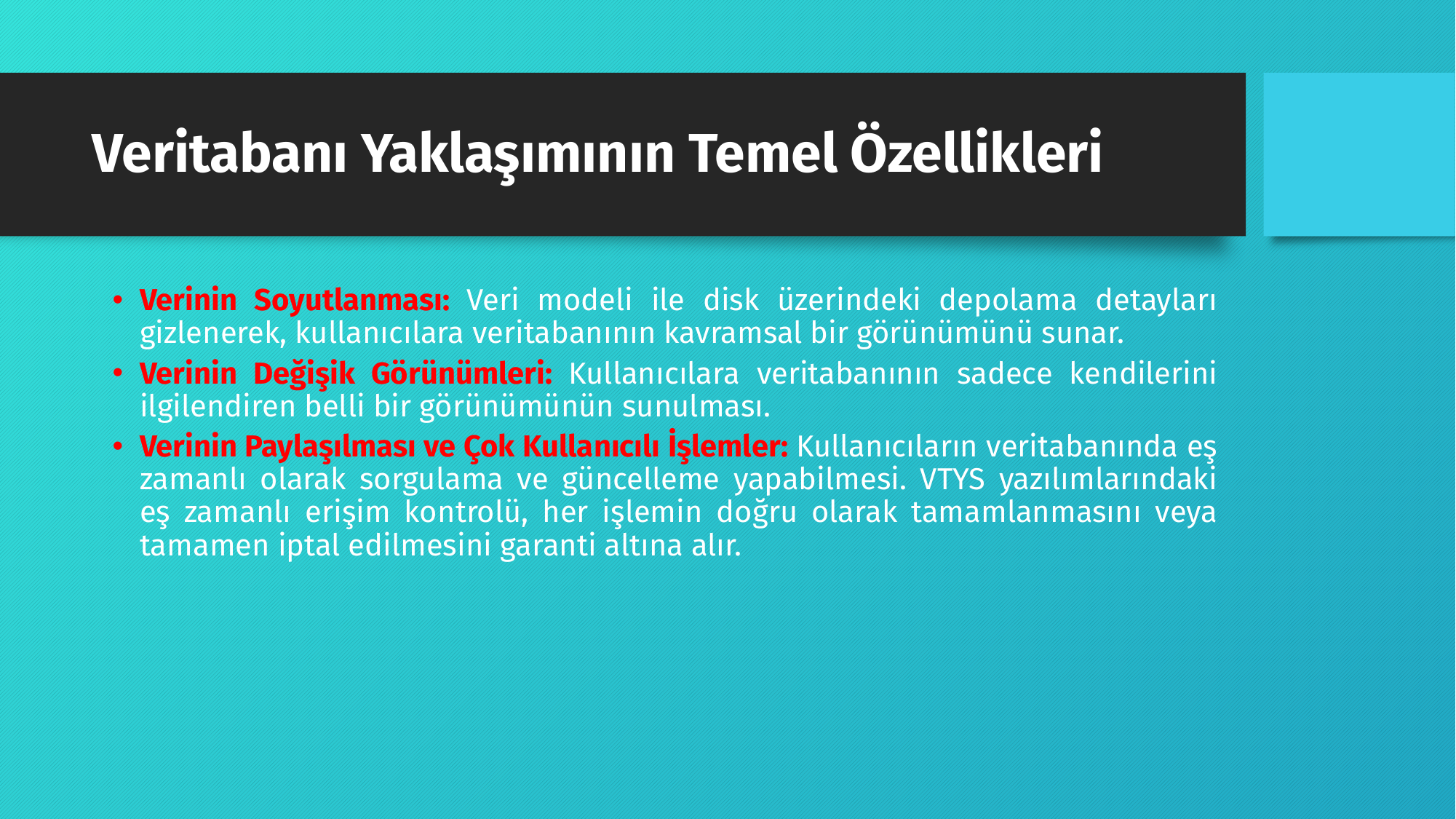

# Veritabanı Yaklaşımının Temel Özellikleri
Verinin Soyutlanması: Veri modeli ile disk üzerindeki depolama detayları gizlenerek, kullanıcılara veritabanının kavramsal bir görünümünü sunar.
Verinin Değişik Görünümleri: Kullanıcılara veritabanının sadece kendilerini ilgilendiren belli bir görünümünün sunulması.
Verinin Paylaşılması ve Çok Kullanıcılı İşlemler: Kullanıcıların veritabanında eş zamanlı olarak sorgulama ve güncelleme yapabilmesi. VTYS yazılımlarındaki eş zamanlı erişim kontrolü, her işlemin doğru olarak tamamlanmasını veya tamamen iptal edilmesini garanti altına alır.